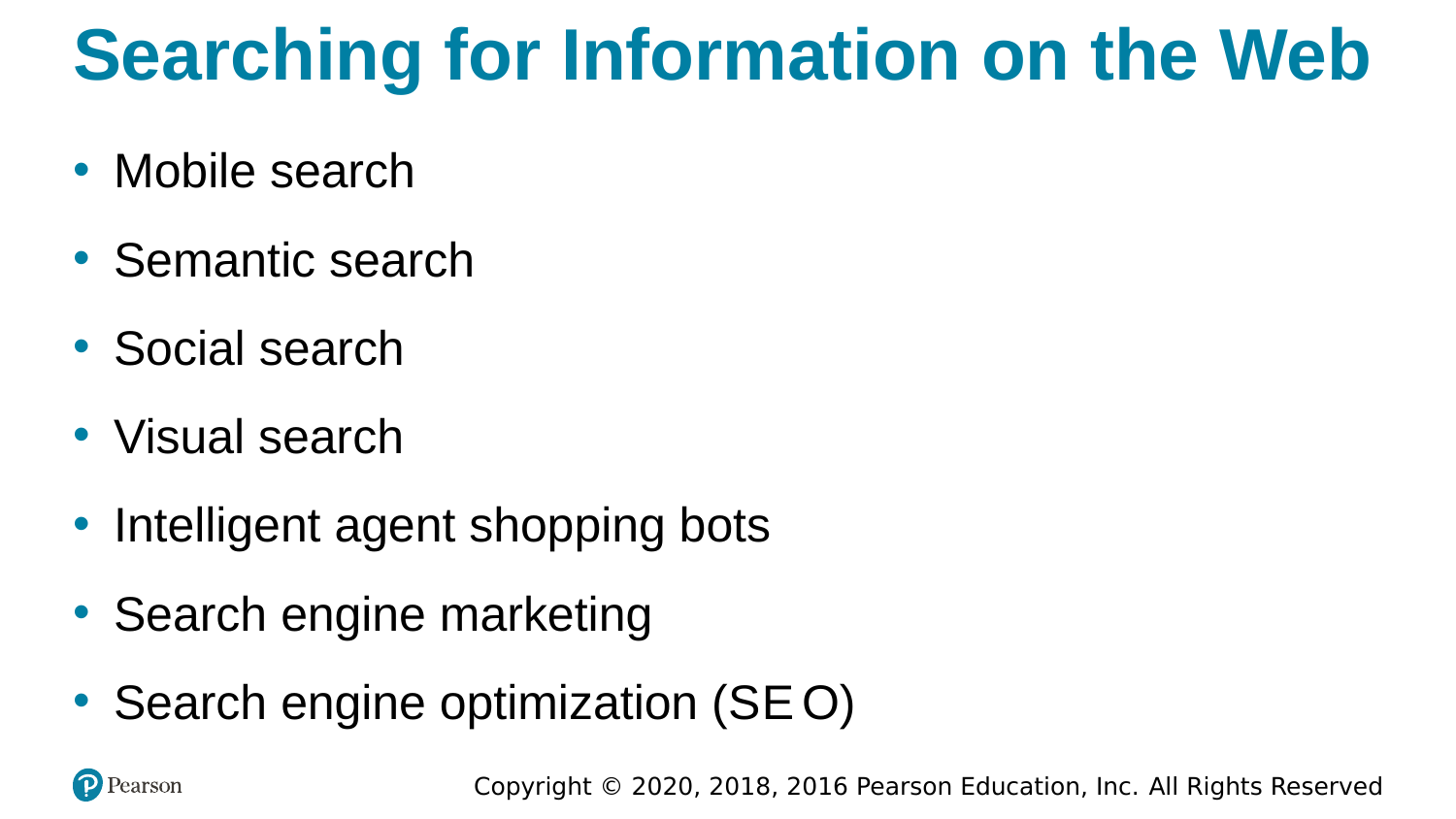

# Searching for Information on the Web
Mobile search
Semantic search
Social search
Visual search
Intelligent agent shopping bots
Search engine marketing
Search engine optimization (S E O)